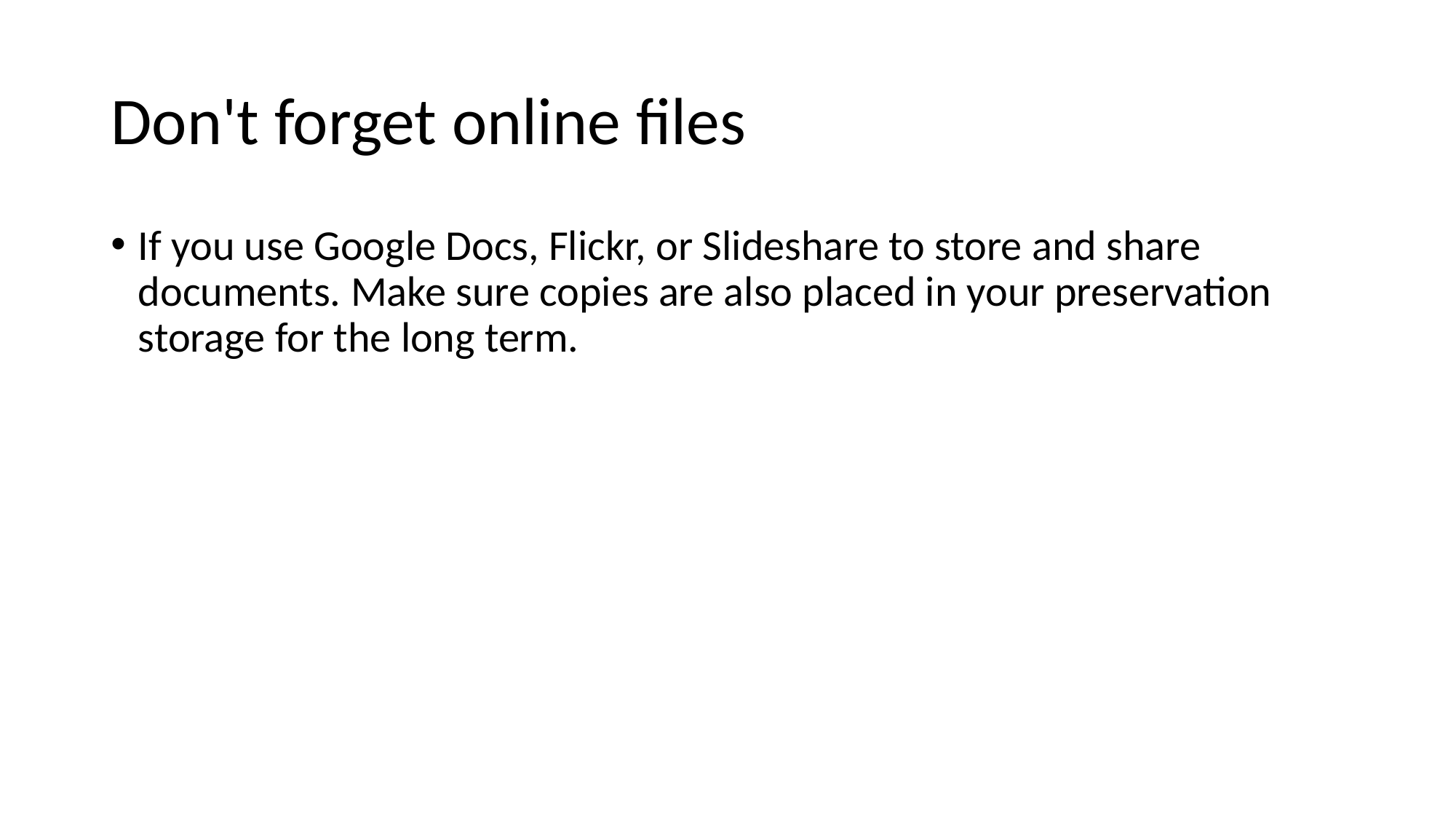

# Don't forget online files
If you use Google Docs, Flickr, or Slideshare to store and share documents. Make sure copies are also placed in your preservation storage for the long term.